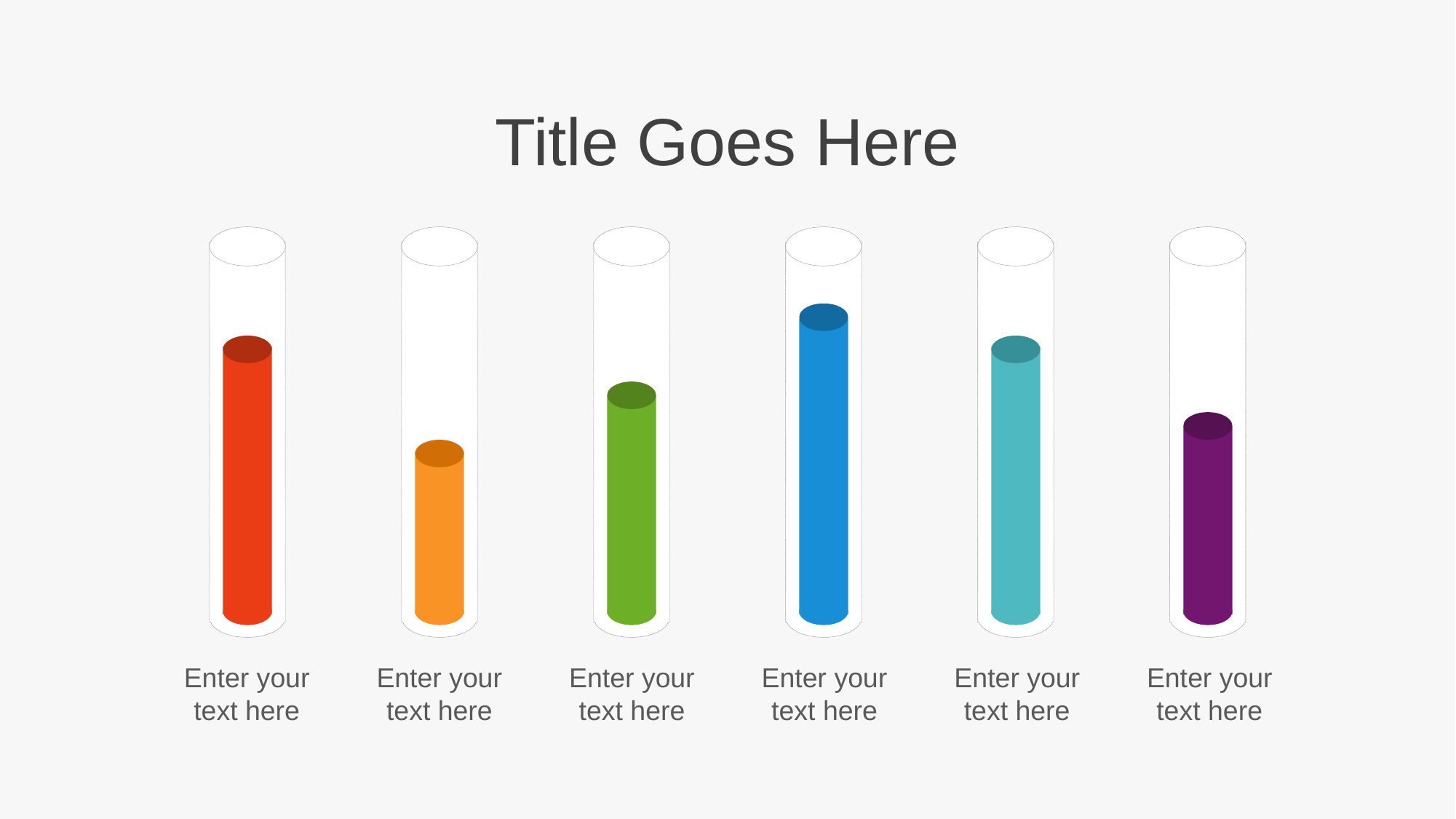

Title Goes Here

Enter your text here
Enter your text here
Enter your text here
Enter your text here
Enter your text here
Enter your text here